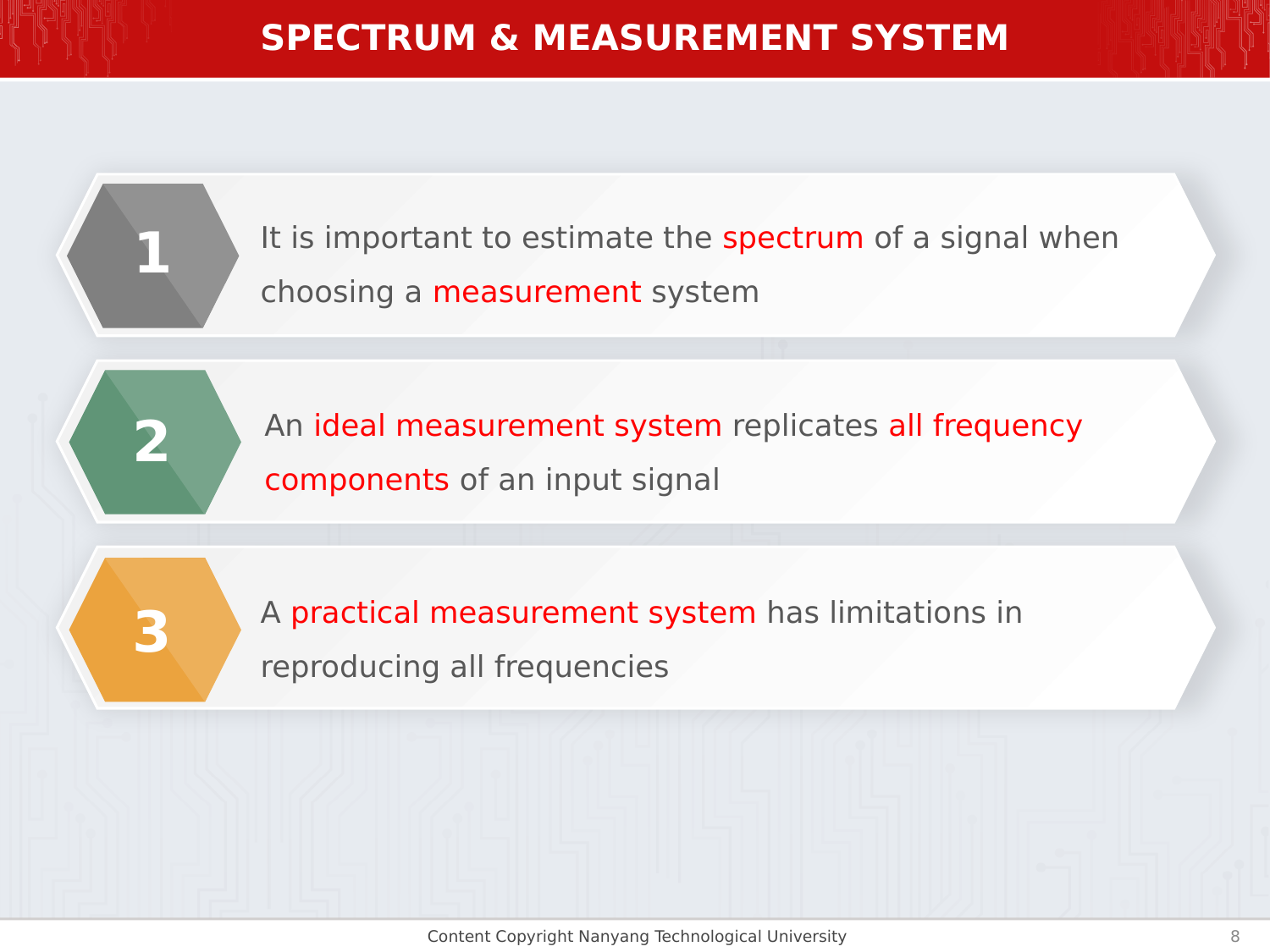

# Spectrum & Measurement System

It is important to estimate the spectrum of a signal when choosing a measurement system

1

An ideal measurement system replicates all frequency components of an input signal

2

A practical measurement system has limitations in reproducing all frequencies

3